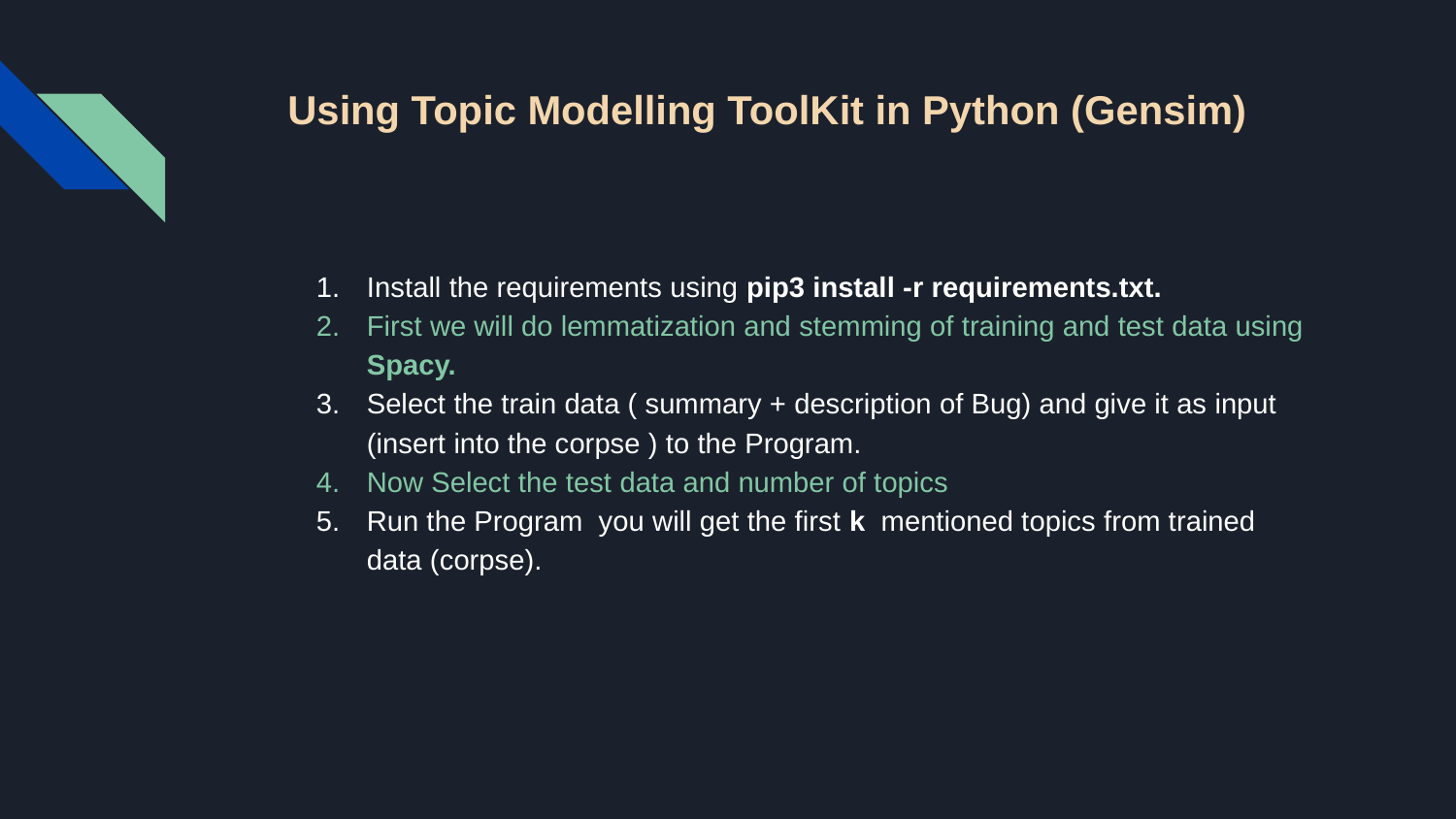

# Using Topic Modelling ToolKit in Python (Gensim)
Install the requirements using pip3 install -r requirements.txt.
First we will do lemmatization and stemming of training and test data using Spacy.
Select the train data ( summary + description of Bug) and give it as input (insert into the corpse ) to the Program.
Now Select the test data and number of topics
Run the Program  you will get the first k  mentioned topics from trained data (corpse).